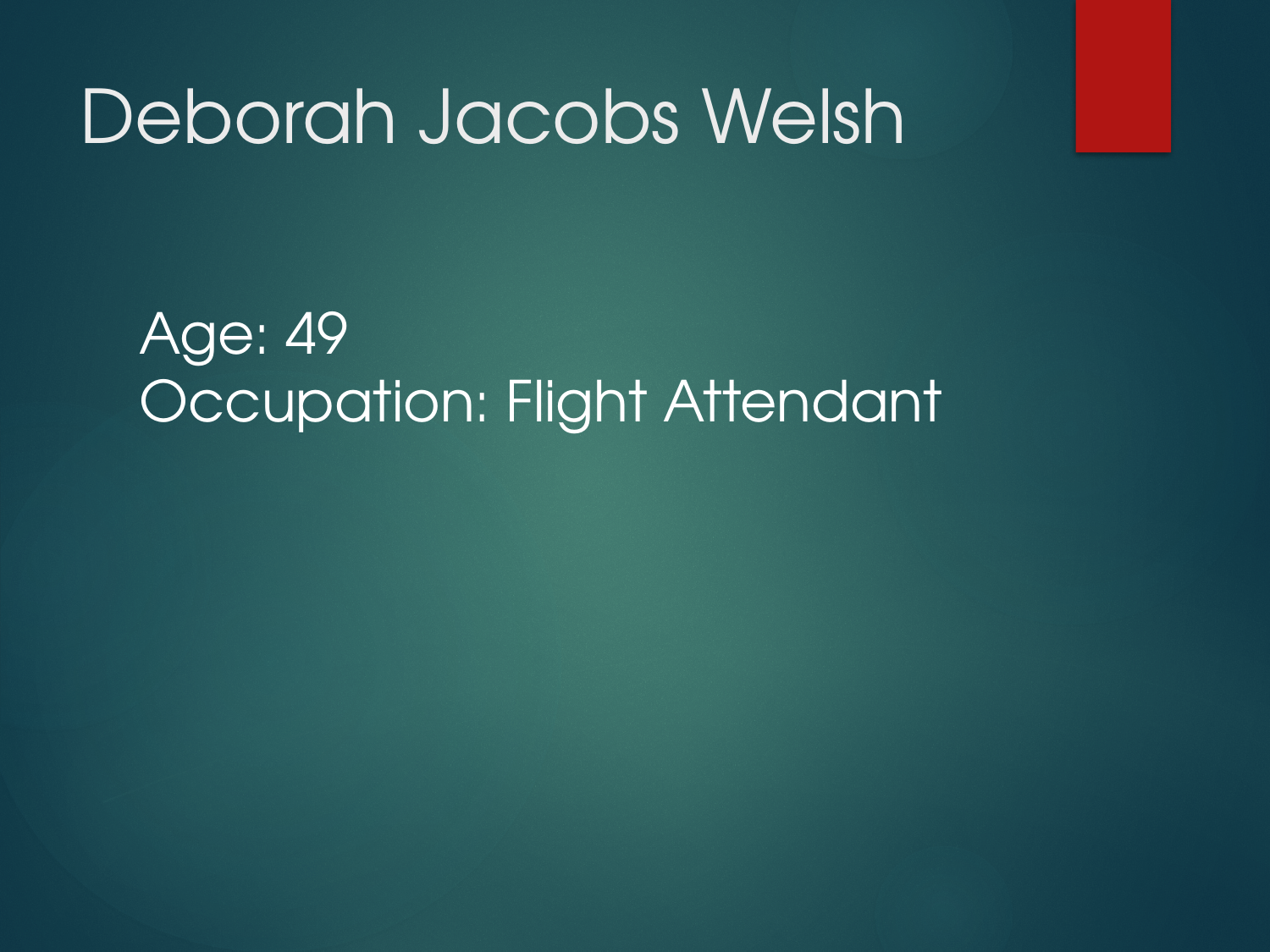

# Deborah Jacobs Welsh

Age: 49
Occupation: Flight Attendant